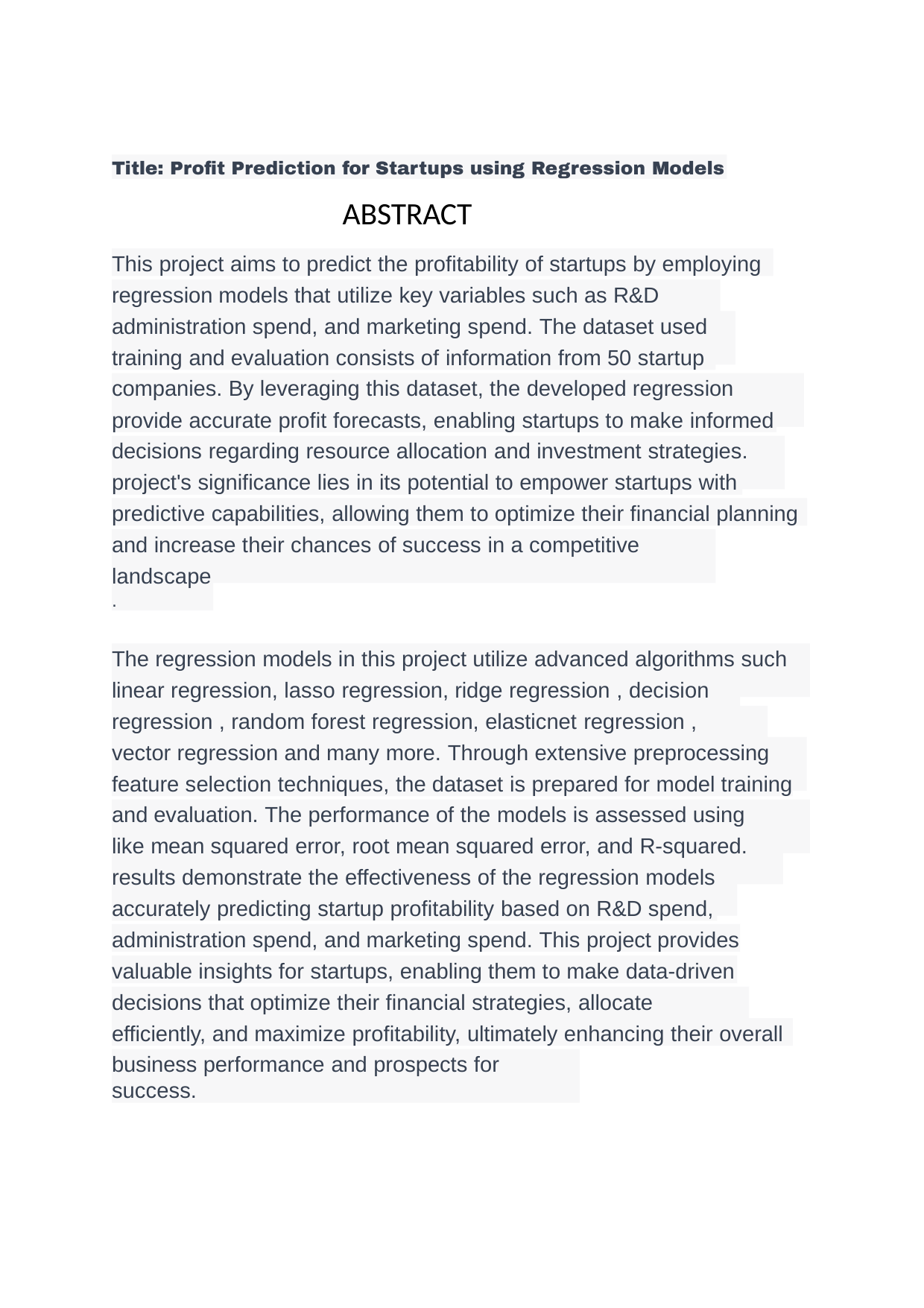

Title: Profit Prediction for Startups using Regression Models
ABSTRACT
This project aims to predict the profitability of startups by employing
regression models that utilize key variables such as R&D spend,
administration spend, and marketing spend. The dataset used for
training and evaluation consists of information from 50 startup
companies. By leveraging this dataset, the developed regression models
provide accurate profit forecasts, enabling startups to make informed
decisions regarding resource allocation and investment strategies. The
project's significance lies in its potential to empower startups with
predictive capabilities, allowing them to optimize their financial planning
and increase their chances of success in a competitive business
landscape.
The regression models in this project utilize advanced algorithms such as
linear regression, lasso regression, ridge regression , decision tree
regression , random forest regression, elasticnet regression , support
vector regression and many more. Through extensive preprocessing and
feature selection techniques, the dataset is prepared for model training
and evaluation. The performance of the models is assessed using metrics
like mean squared error, root mean squared error, and R-squared. The
results demonstrate the effectiveness of the regression models in
accurately predicting startup profitability based on R&D spend,
administration spend, and marketing spend. This project provides
valuable insights for startups, enabling them to make data-driven
decisions that optimize their financial strategies, allocate resources
efficiently, and maximize profitability, ultimately enhancing their overall
business performance and prospects for success.